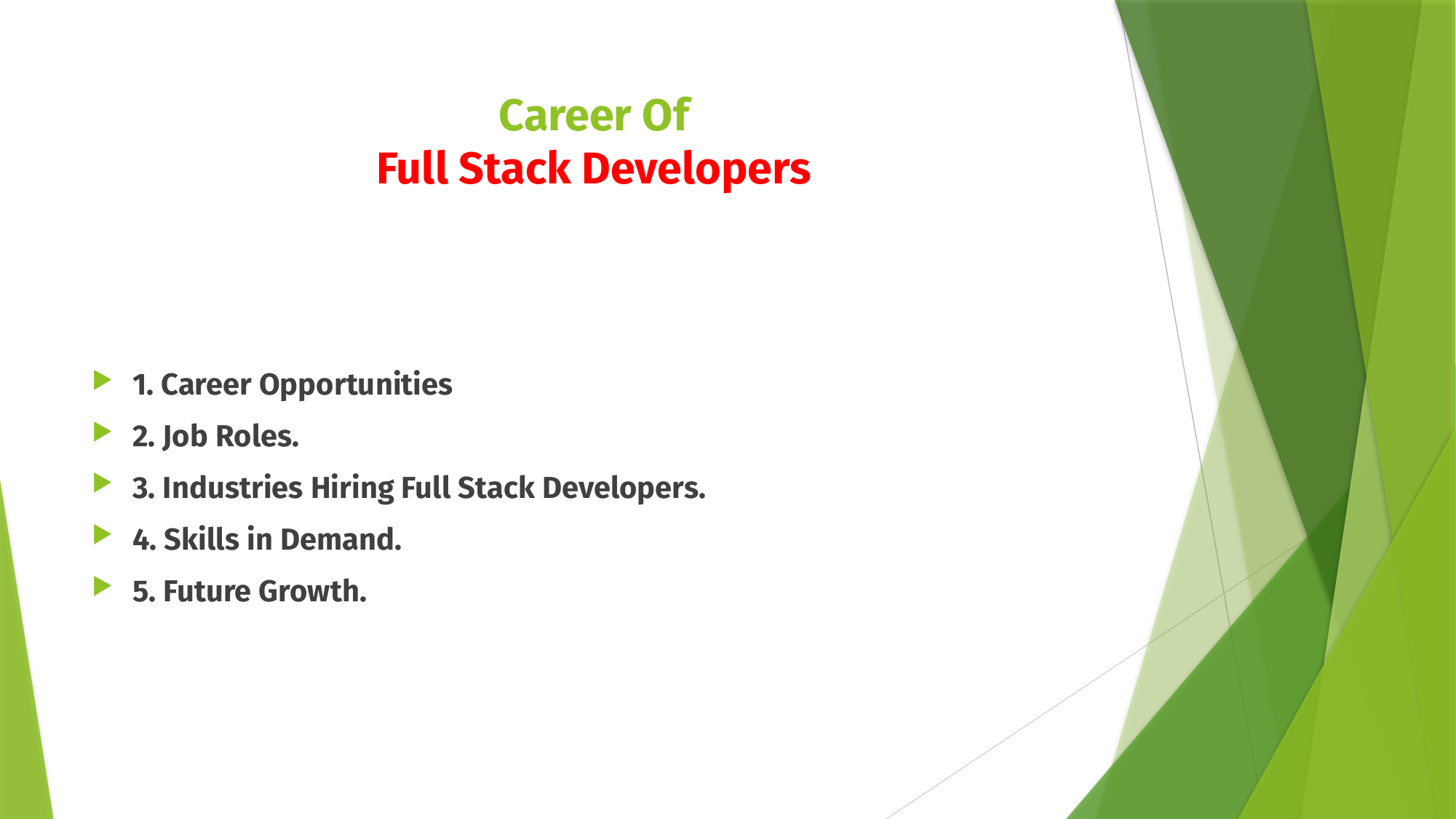

# Career Of Full Stack Developers
1. Career Opportunities
2. Job Roles.
3. Industries Hiring Full Stack Developers.
4. Skills in Demand.
5. Future Growth.